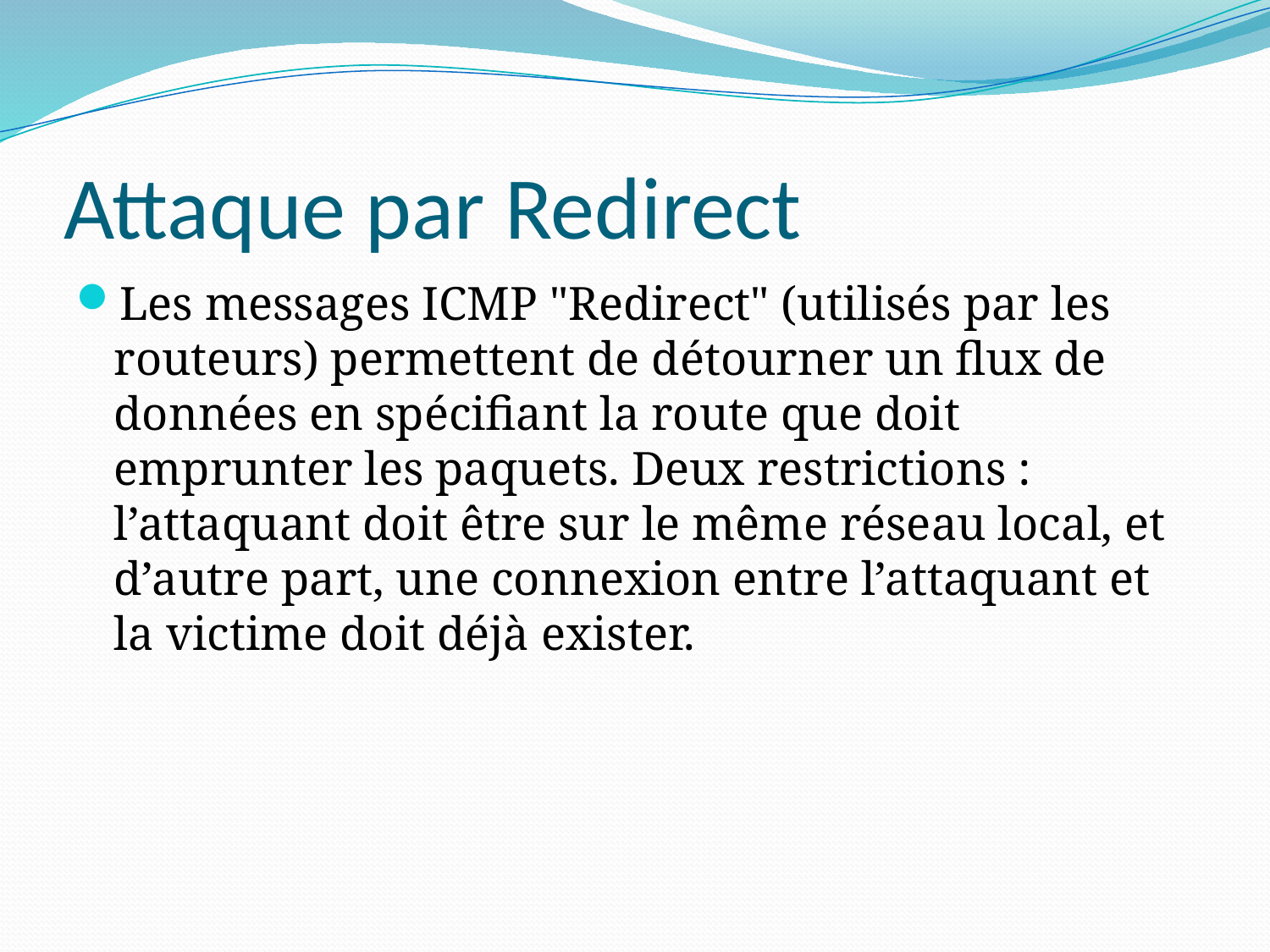

# Attaque par Redirect
Les messages ICMP "Redirect" (utilisés par les routeurs) permettent de détourner un flux de données en spécifiant la route que doit emprunter les paquets. Deux restrictions : l’attaquant doit être sur le même réseau local, et d’autre part, une connexion entre l’attaquant et la victime doit déjà exister.